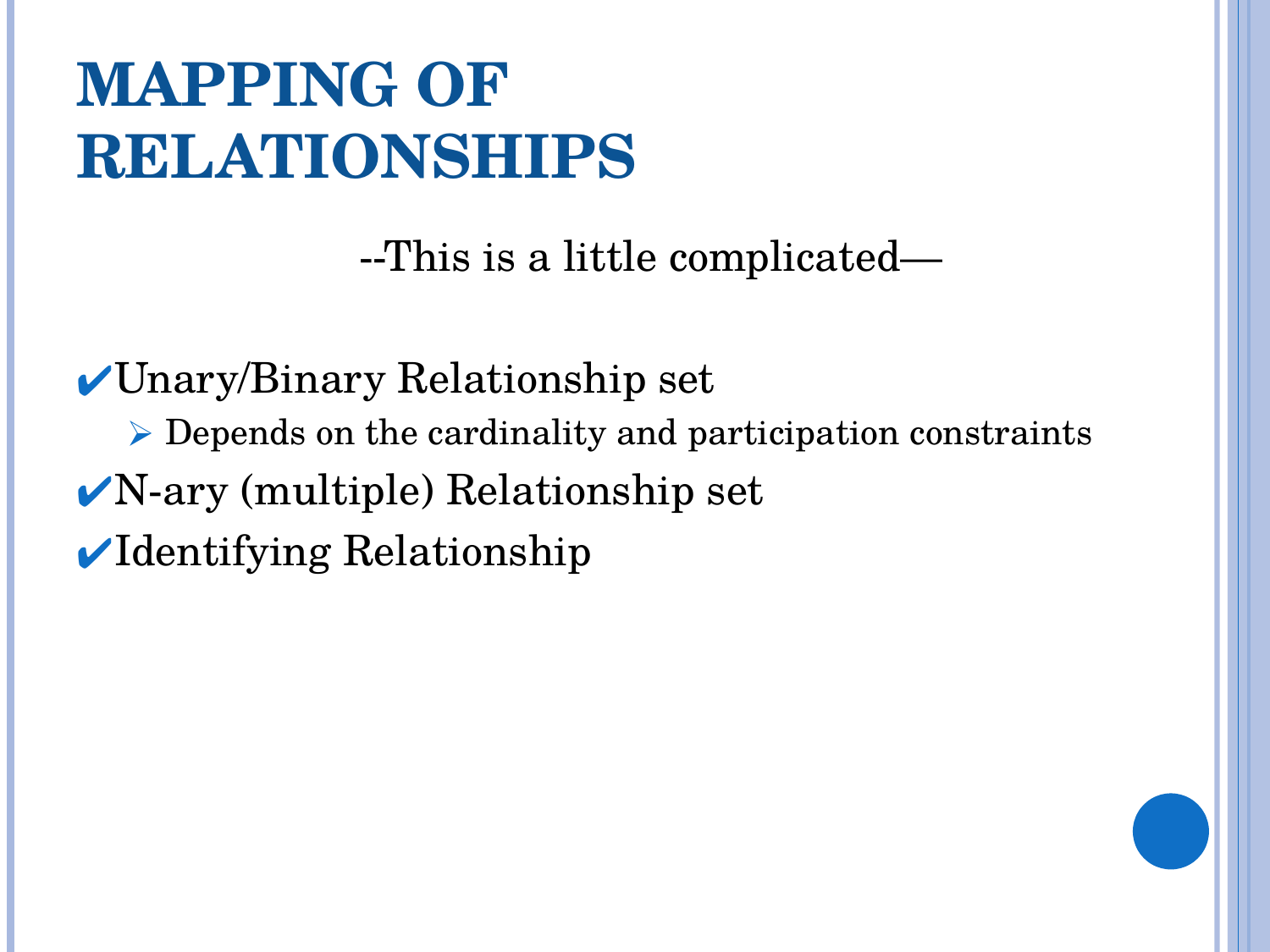

# Mapping of Relationships
 --This is a little complicated—

Unary/Binary Relationship set
Depends on the cardinality and participation constraints
N-ary (multiple) Relationship set
Identifying Relationship